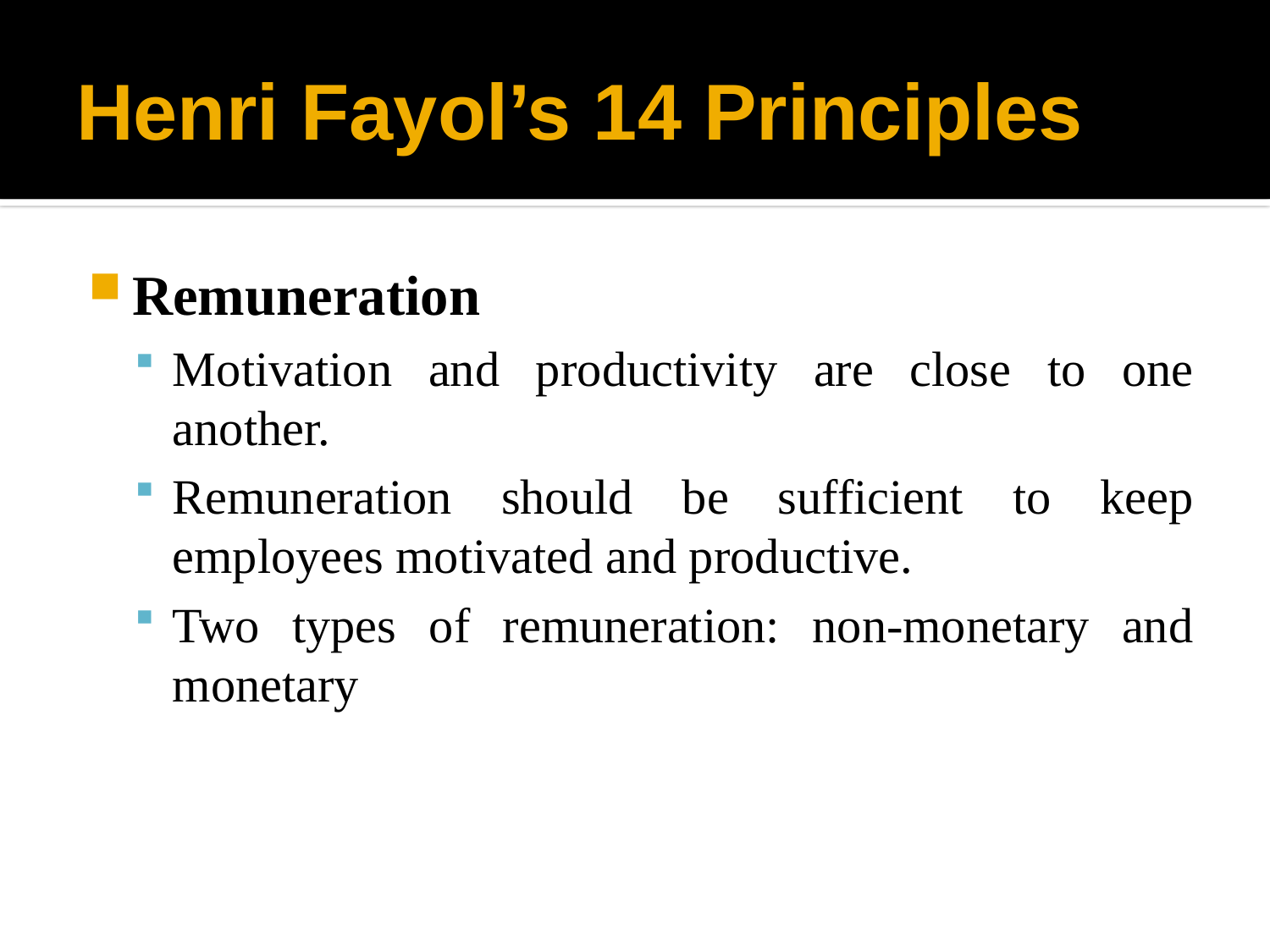

# Henri Fayol’s 14 Principles
Remuneration
Motivation and productivity are close to one another.
Remuneration should be sufficient to keep employees motivated and productive.
Two types of remuneration: non-monetary and monetary